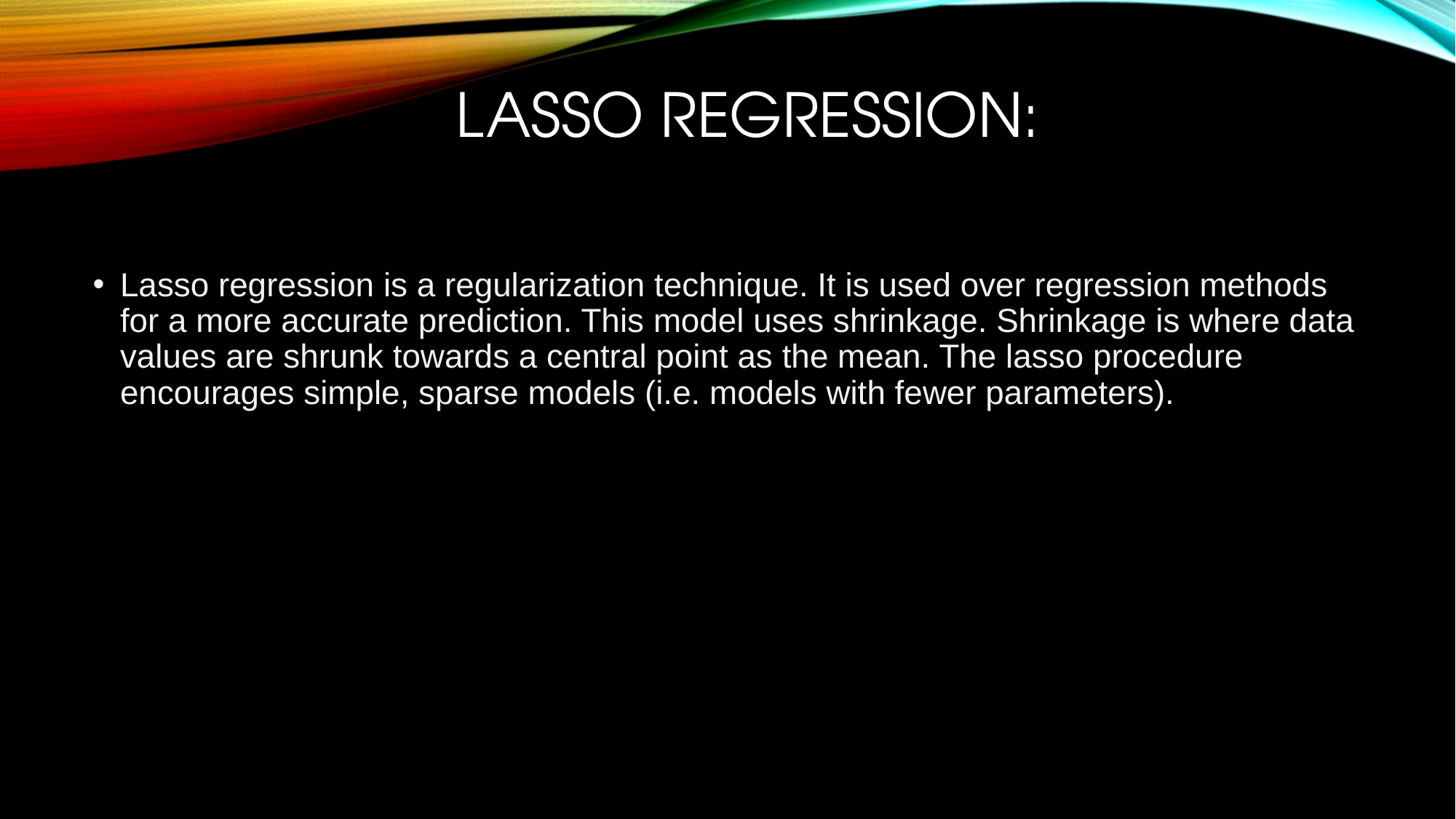

# Lasso regression:
Lasso regression is a regularization technique. It is used over regression methods for a more accurate prediction. This model uses shrinkage. Shrinkage is where data values are shrunk towards a central point as the mean. The lasso procedure encourages simple, sparse models (i.e. models with fewer parameters).